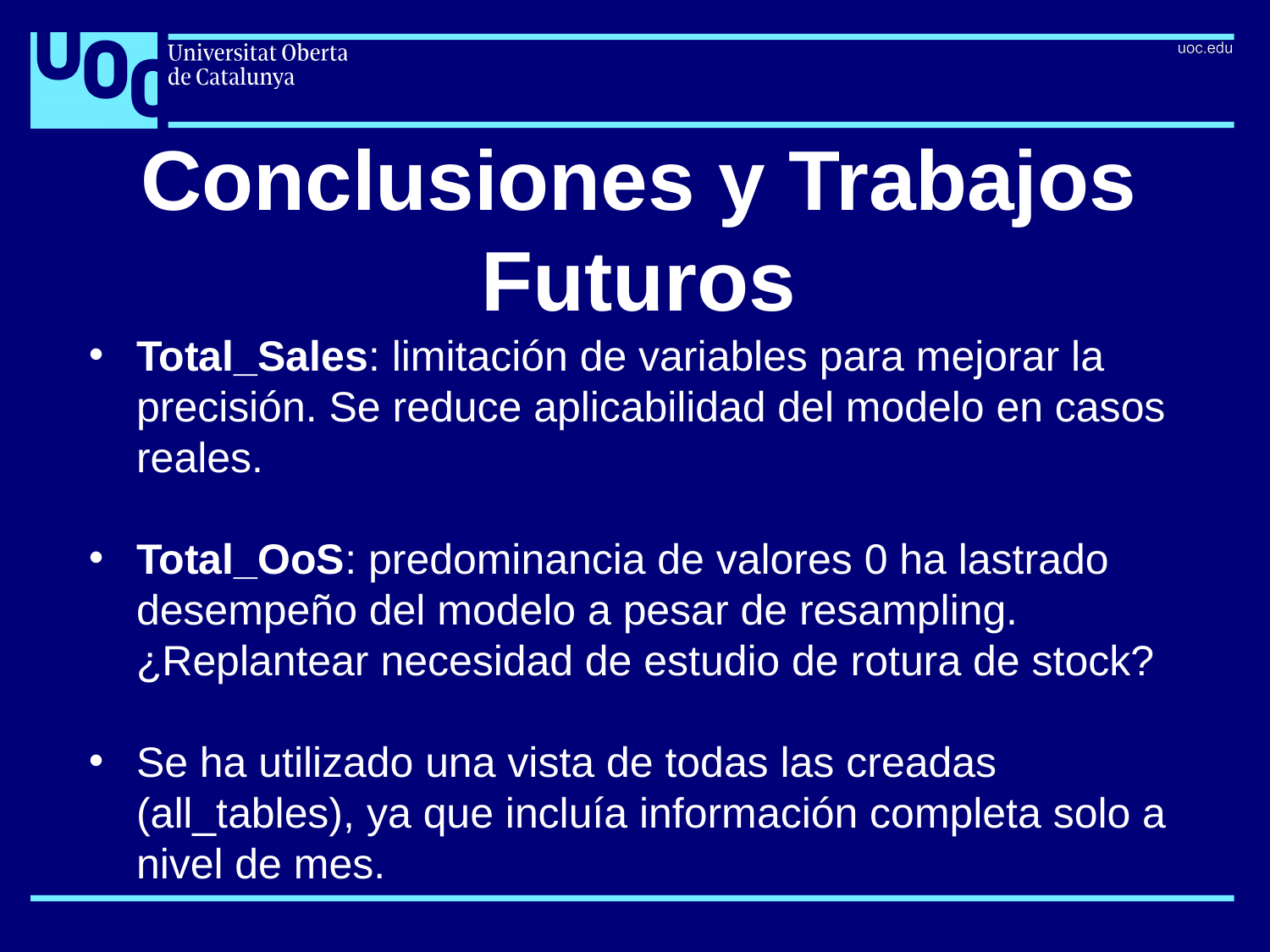

# Conclusiones y Trabajos Futuros
Total_Sales: limitación de variables para mejorar la precisión. Se reduce aplicabilidad del modelo en casos reales.

Total_OoS: predominancia de valores 0 ha lastrado desempeño del modelo a pesar de resampling. ¿Replantear necesidad de estudio de rotura de stock?

Se ha utilizado una vista de todas las creadas (all_tables), ya que incluía información completa solo a nivel de mes.